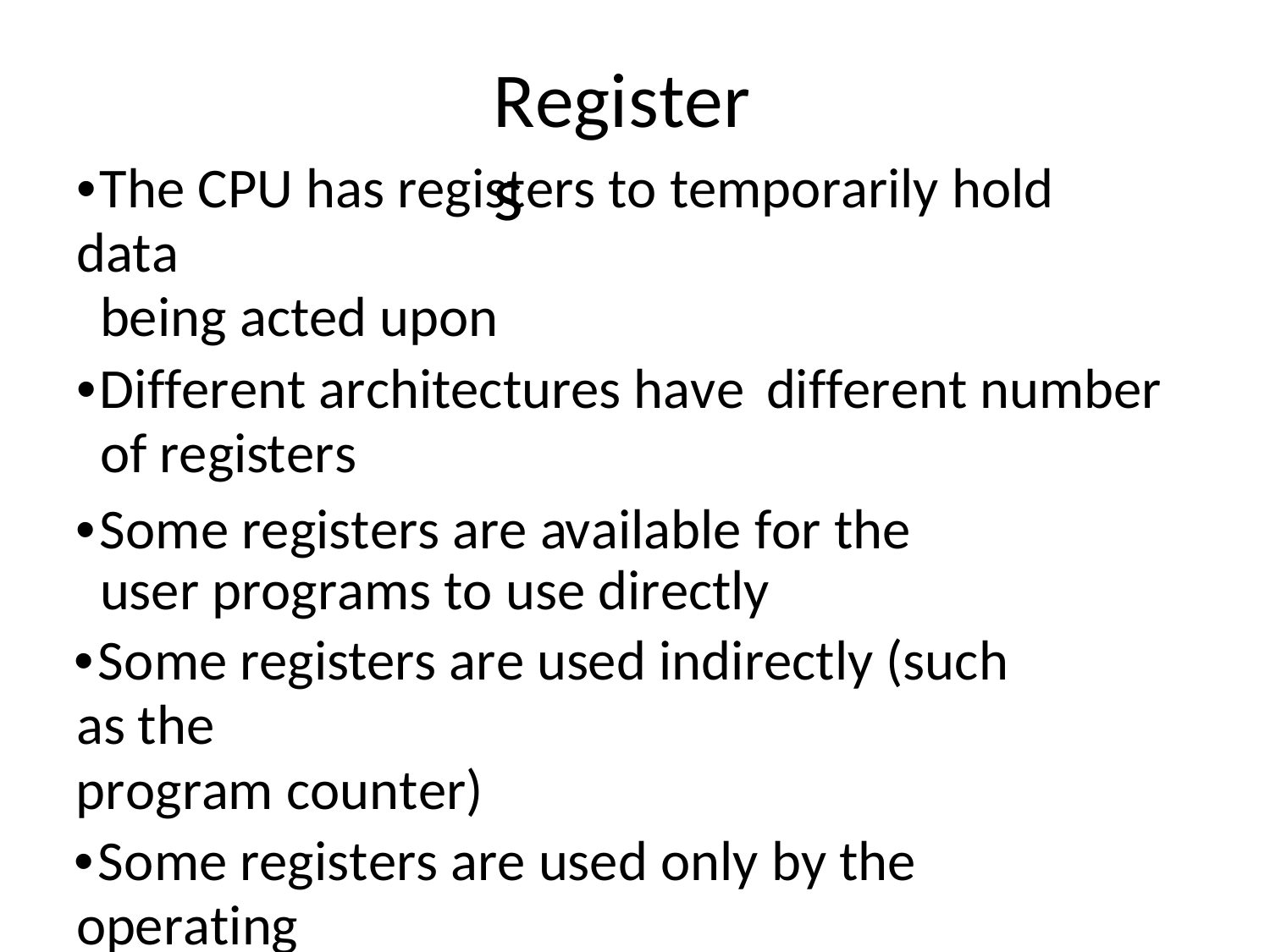

Registers
•The CPU has registers to temporarily hold data
being acted upon
•Different architectures have	different number
of registers
•Some registers are available for the user programs to use directly
•Some registers are used indirectly (such as the
program counter)
•Some registers are used only by the operating
system (i.e. program status reg)